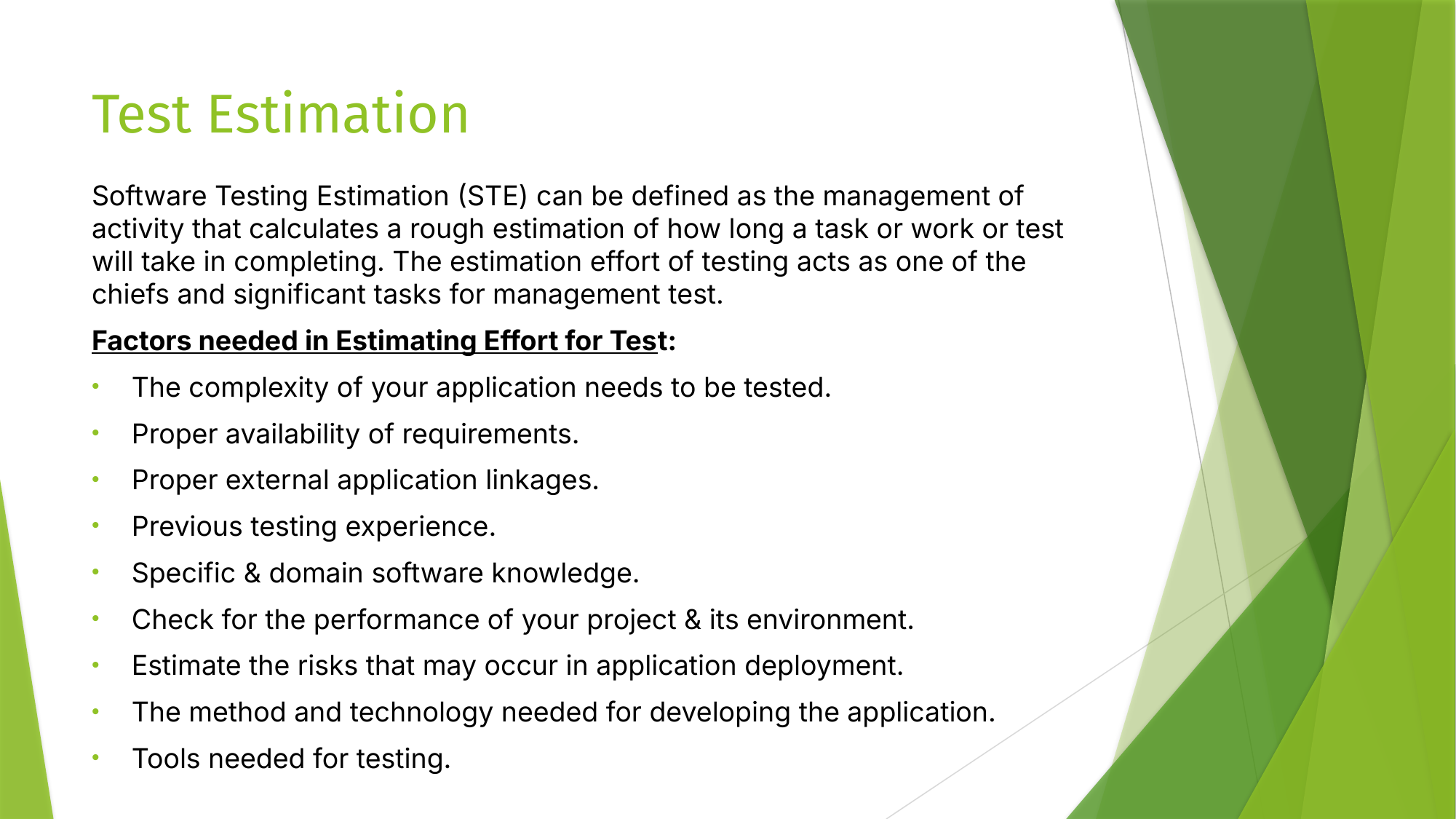

# Test Estimation
Software Testing Estimation (STE) can be defined as the management of activity that calculates a rough estimation of how long a task or work or test will take in completing. The estimation effort of testing acts as one of the chiefs and significant tasks for management test.
Factors needed in Estimating Effort for Test:
The complexity of your application needs to be tested.
Proper availability of requirements.
Proper external application linkages.
Previous testing experience.
Specific & domain software knowledge.
Check for the performance of your project & its environment.
Estimate the risks that may occur in application deployment.
The method and technology needed for developing the application.
Tools needed for testing.